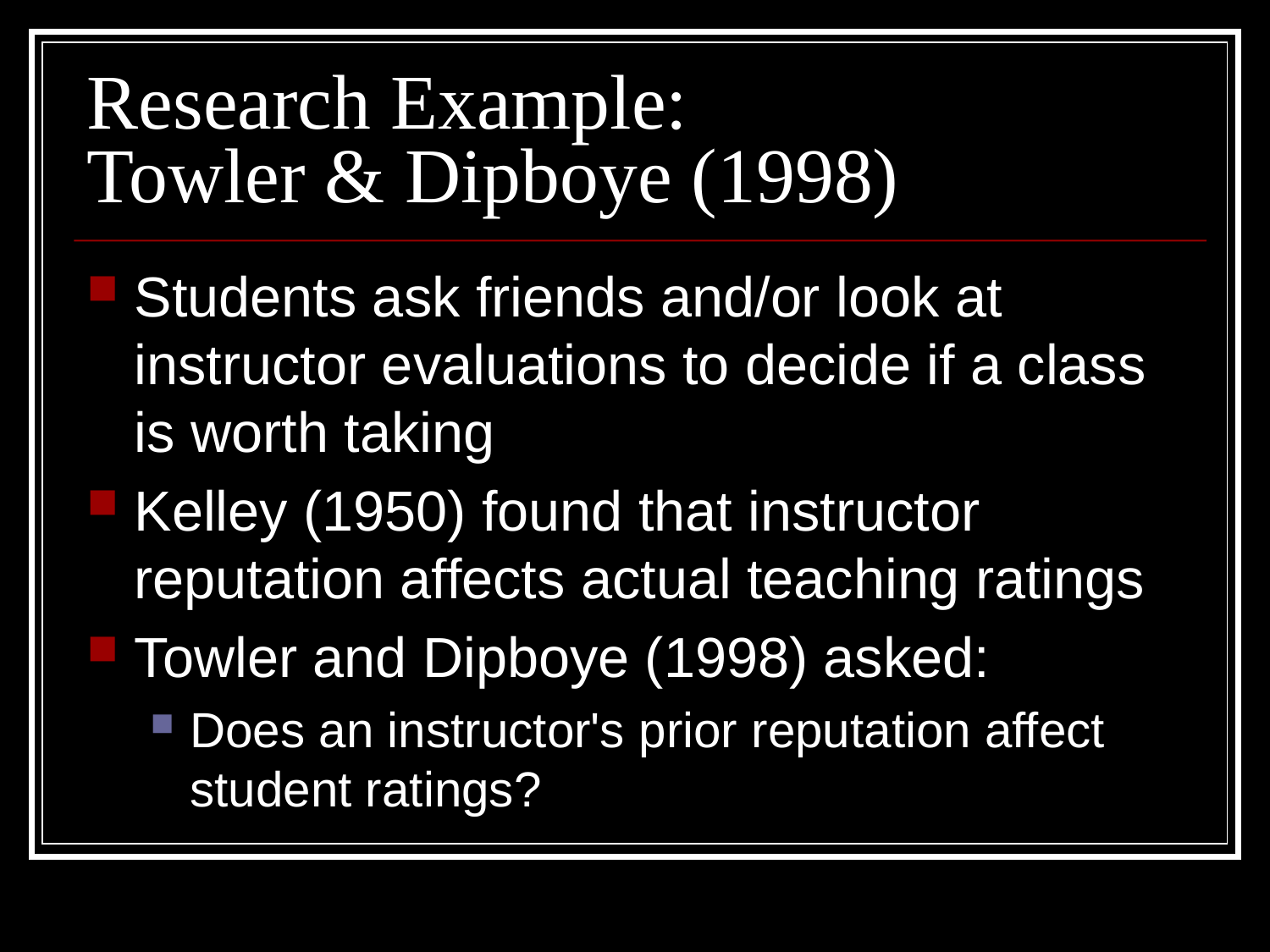

# Research Example: Towler & Dipboye (1998)
Students ask friends and/or look at instructor evaluations to decide if a class is worth taking
Kelley (1950) found that instructor reputation affects actual teaching ratings
Towler and Dipboye (1998) asked:
Does an instructor's prior reputation affect student ratings?